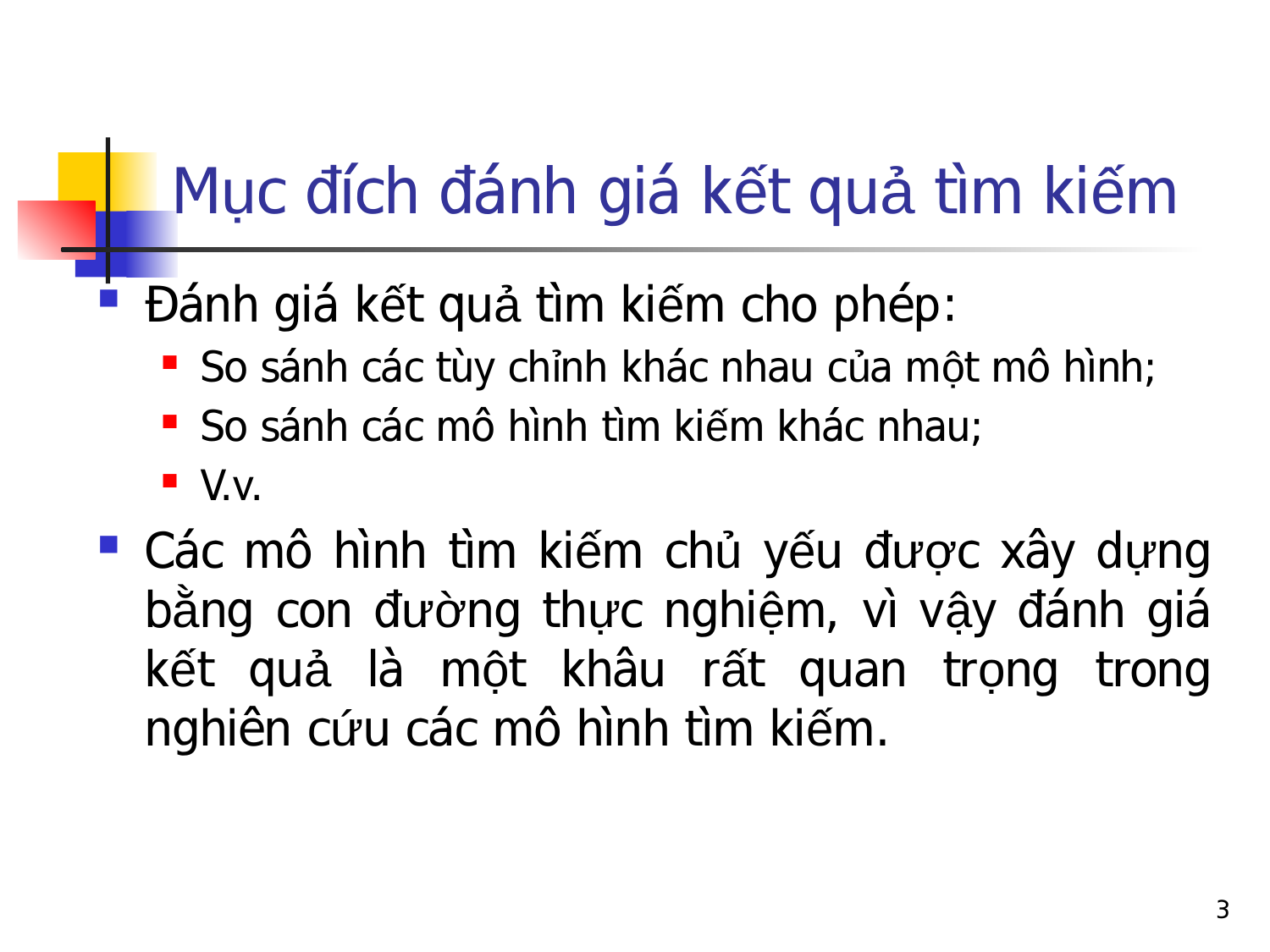

# Mục đích đánh giá kết quả tìm kiếm
Đánh giá kết quả tìm kiếm cho phép:
So sánh các tùy chỉnh khác nhau của một mô hình;
So sánh các mô hình tìm kiếm khác nhau;
V.v.
Các mô hình tìm kiếm chủ yếu được xây dựng bằng con đường thực nghiệm, vì vậy đánh giá kết quả là một khâu rất quan trọng trong nghiên cứu các mô hình tìm kiếm.
3